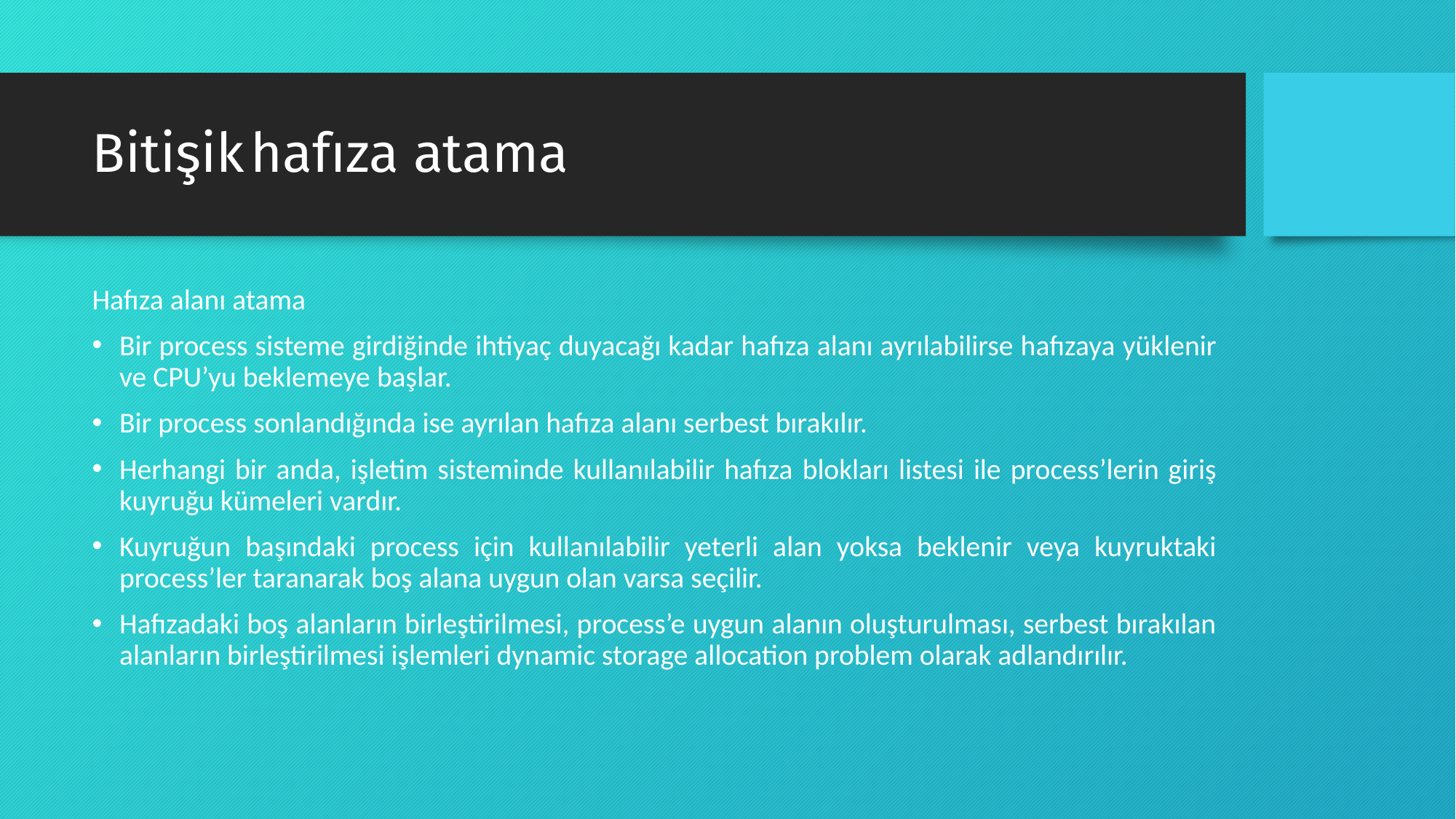

# Bitişik hafıza atama
Hafıza alanı atama
Bir process sisteme girdiğinde ihtiyaç duyacağı kadar hafıza alanı ayrılabilirse hafızaya yüklenir ve CPU’yu beklemeye başlar.
Bir process sonlandığında ise ayrılan hafıza alanı serbest bırakılır.
Herhangi bir anda, işletim sisteminde kullanılabilir hafıza blokları listesi ile process’lerin giriş kuyruğu kümeleri vardır.
Kuyruğun başındaki process için kullanılabilir yeterli alan yoksa beklenir veya kuyruktaki process’ler taranarak boş alana uygun olan varsa seçilir.
Hafızadaki boş alanların birleştirilmesi, process’e uygun alanın oluşturulması, serbest bırakılan alanların birleştirilmesi işlemleri dynamic storage allocation problem olarak adlandırılır.